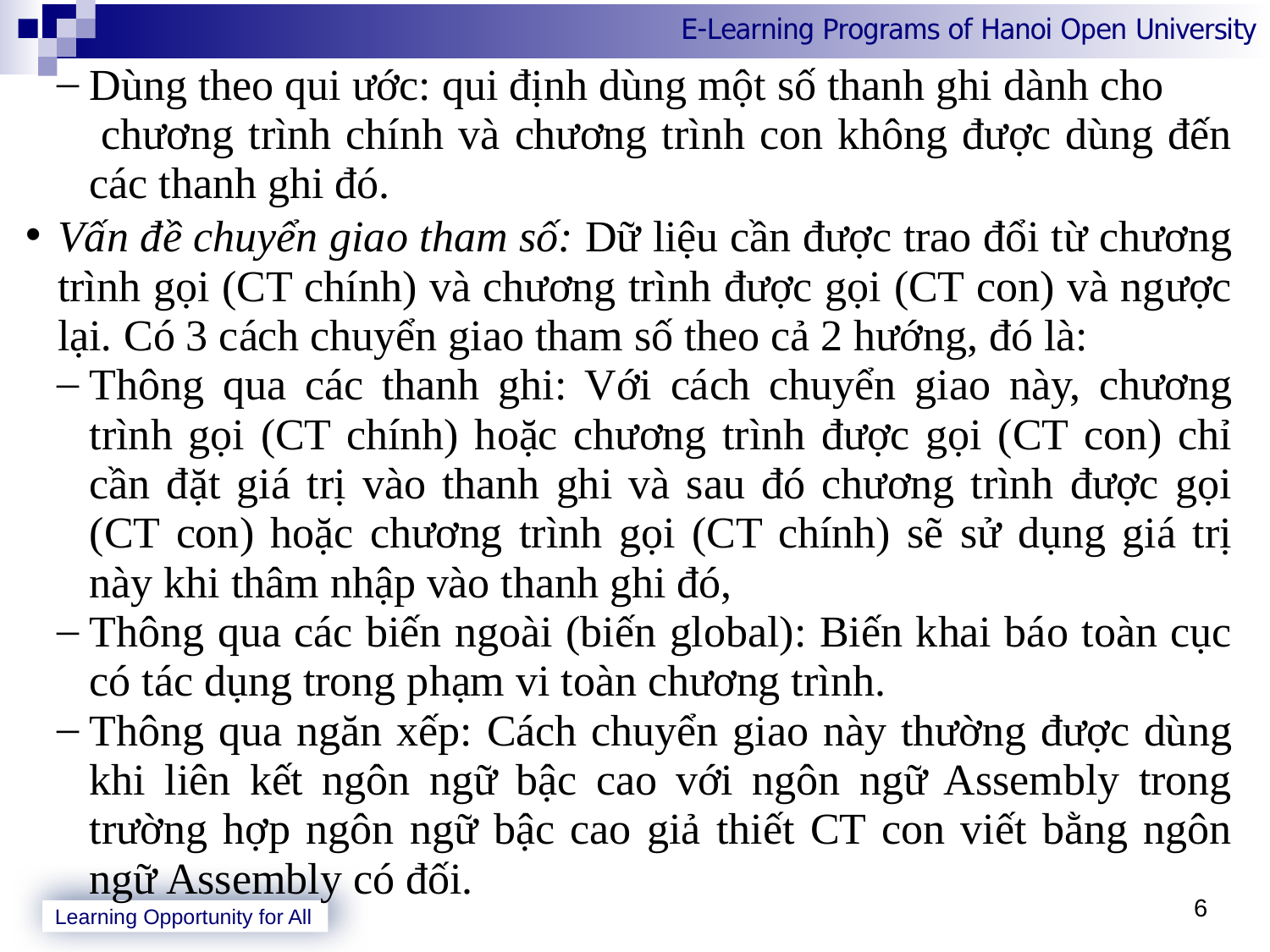

Dùng theo qui ước: qui định dùng một số thanh ghi dành cho
   chương trình chính và chương trình con không được dùng đến các thanh ghi đó.
Vấn đề chuyển giao tham số: Dữ liệu cần được trao đổi từ chương trình gọi (CT chính) và chương trình được gọi (CT con) và ngược lại. Có 3 cách chuyển giao tham số theo cả 2 hướng, đó là:
Thông qua các thanh ghi: Với cách chuyển giao này, chương trình gọi (CT chính) hoặc chương trình được gọi (CT con) chỉ cần đặt giá trị vào thanh ghi và sau đó chương trình được gọi (CT con) hoặc chương trình gọi (CT chính) sẽ sử dụng giá trị này khi thâm nhập vào thanh ghi đó,
Thông qua các biến ngoài (biến global): Biến khai báo toàn cục có tác dụng trong phạm vi toàn chương trình.
Thông qua ngăn xếp: Cách chuyển giao này thường được dùng khi liên kết ngôn ngữ bậc cao với ngôn ngữ Assembly trong trường hợp ngôn ngữ bậc cao giả thiết CT con viết bằng ngôn ngữ Assembly có đối.

6